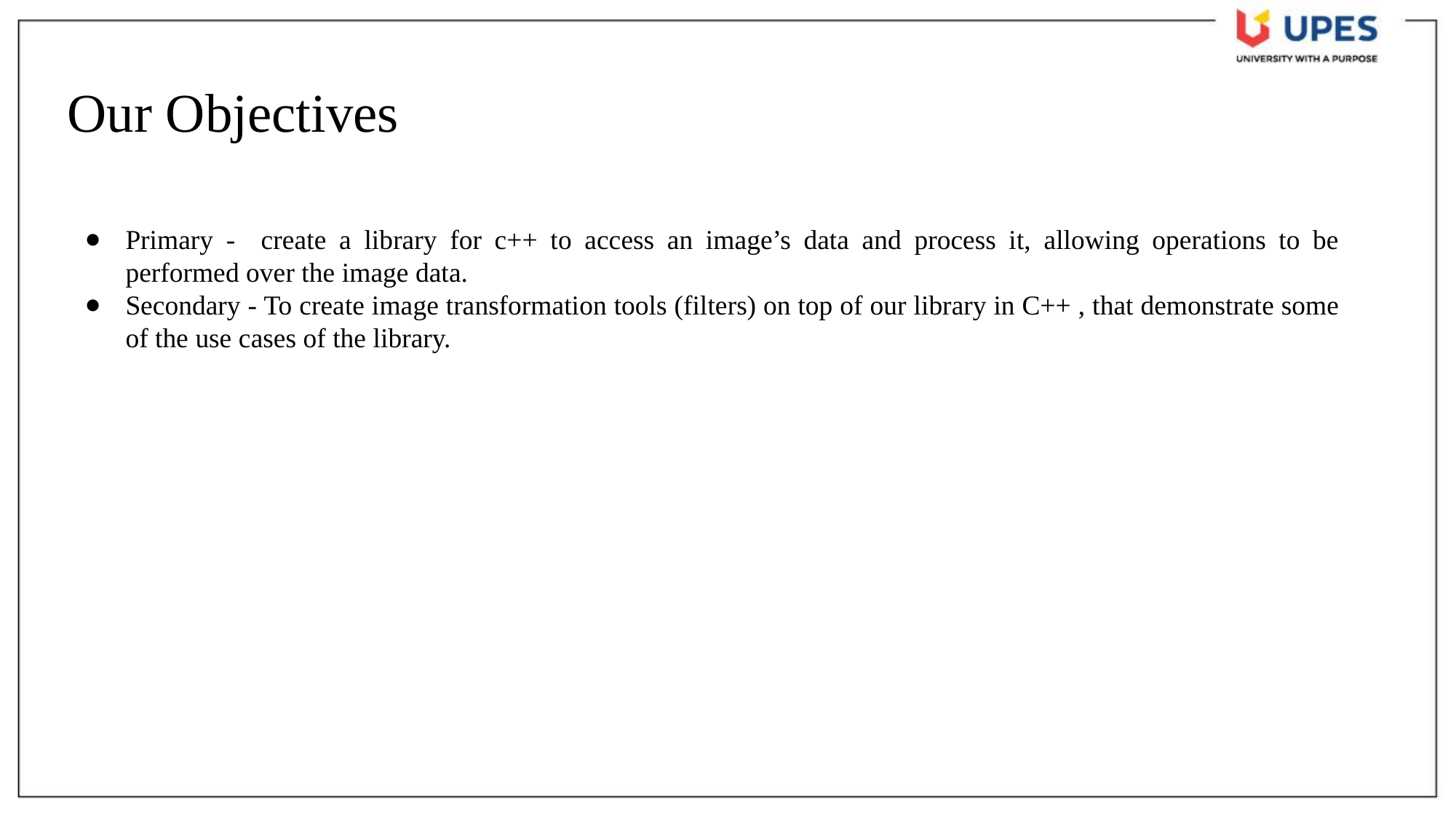

Our Objectives

Primary -  create a library for c++ to access an image’s data and process it, allowing operations to be performed over the image data.
Secondary - To create image transformation tools (filters) on top of our library in C++ , that demonstrate some of the use cases of the library.